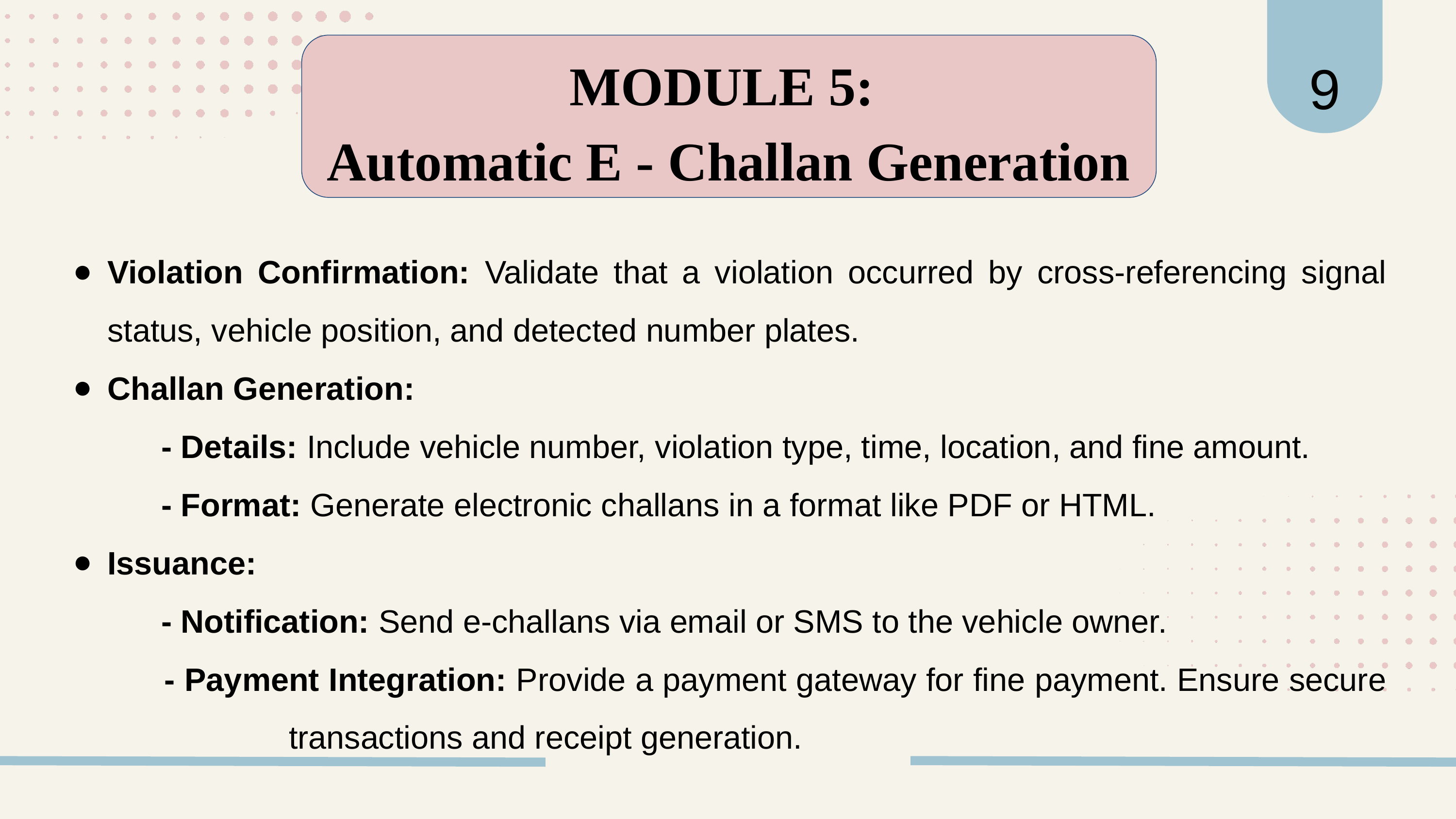

9
MODULE 5:
Automatic E - Challan Generation
Violation Confirmation: Validate that a violation occurred by cross-referencing signal status, vehicle position, and detected number plates.
Challan Generation:
      - Details: Include vehicle number, violation type, time, location, and fine amount.
      - Format: Generate electronic challans in a format like PDF or HTML.
Issuance:
      - Notification: Send e-challans via email or SMS to the vehicle owner.
      - Payment Integration: Provide a payment gateway for fine payment. Ensure secure		    transactions and receipt generation.